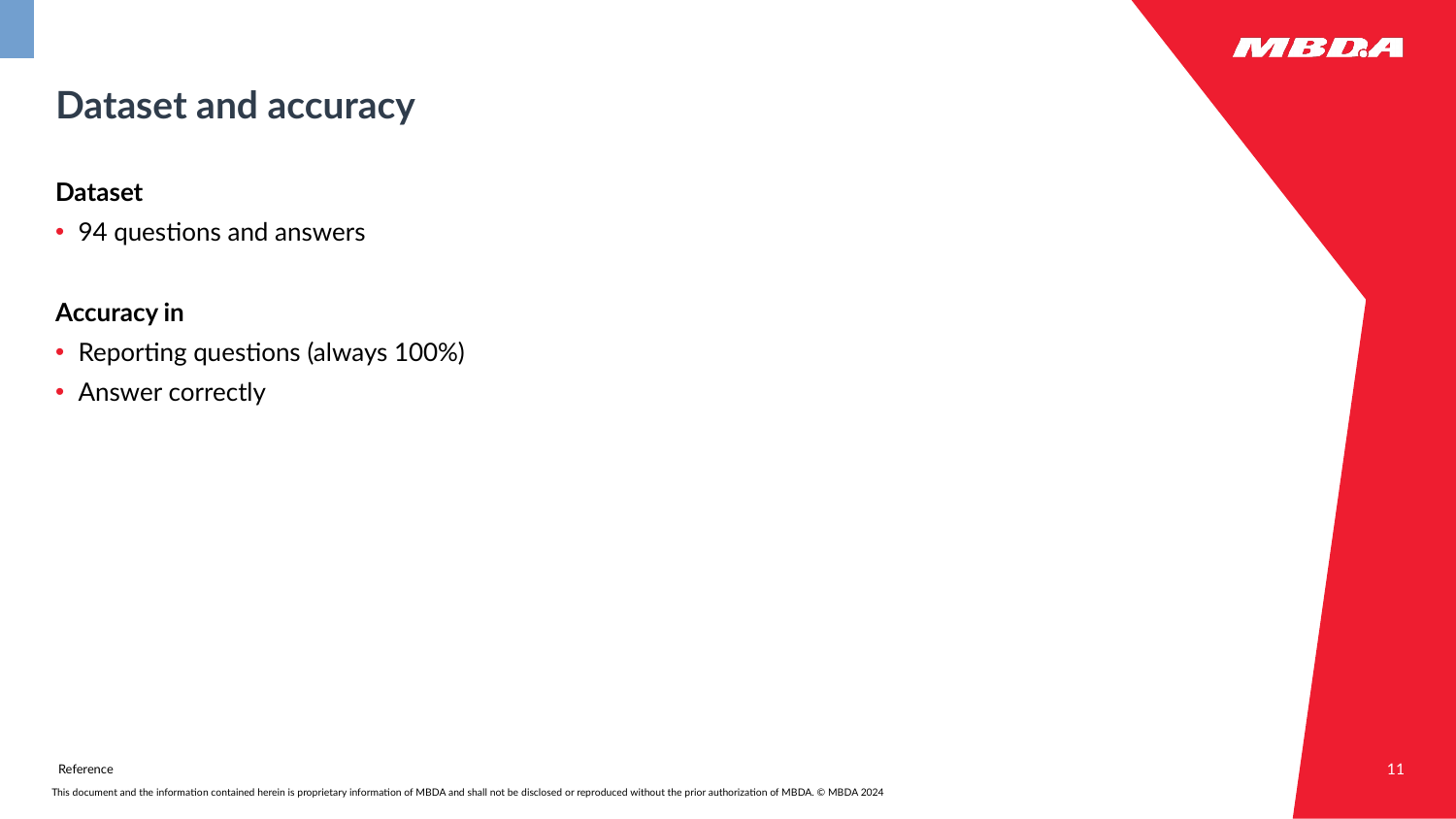

# Dataset and accuracy
Dataset
94 questions and answers

Accuracy in
Reporting questions (always 100%)
Answer correctly

11
Reference